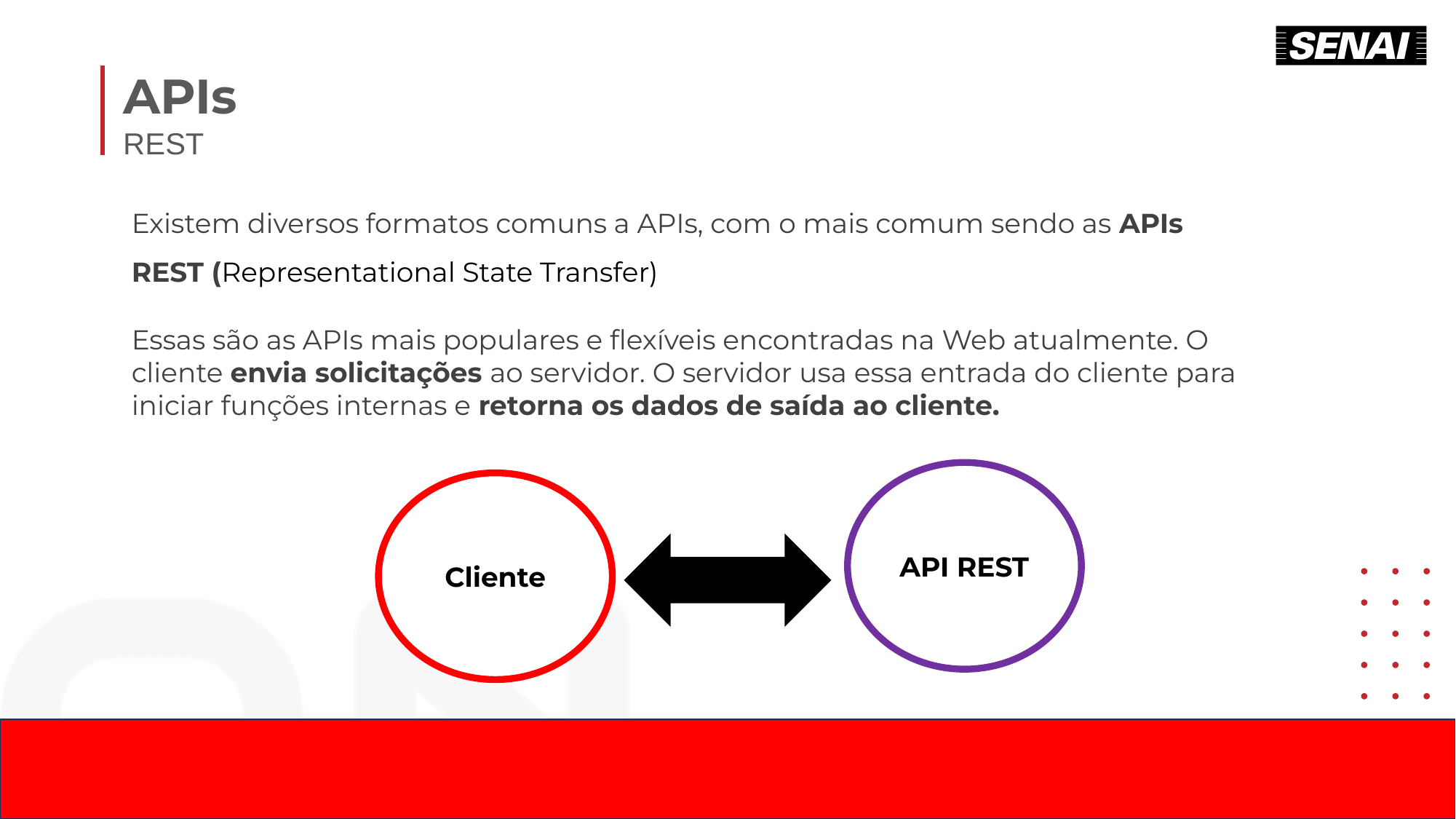

APIs
REST
Existem diversos formatos comuns a APIs, com o mais comum sendo as APIs REST (Representational State Transfer)

Essas são as APIs mais populares e flexíveis encontradas na Web atualmente. O cliente envia solicitações ao servidor. O servidor usa essa entrada do cliente para iniciar funções internas e retorna os dados de saída ao cliente.
API REST
Cliente